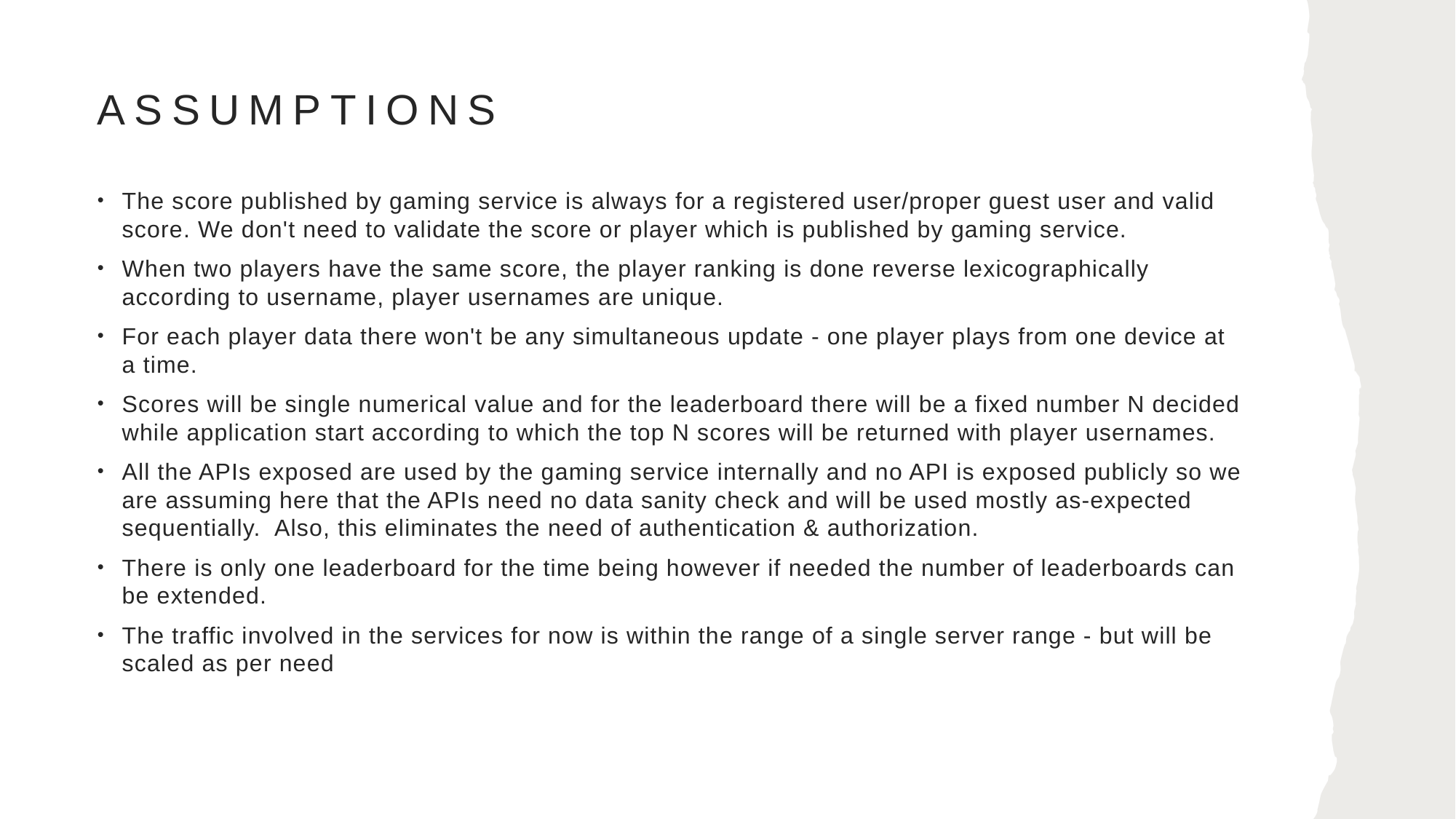

# Assumptions
The score published by gaming service is always for a registered user/proper guest user and valid score. We don't need to validate the score or player which is published by gaming service.
When two players have the same score, the player ranking is done reverse lexicographically according to username, player usernames are unique.
For each player data there won't be any simultaneous update - one player plays from one device at a time.
Scores will be single numerical value and for the leaderboard there will be a fixed number N decided while application start according to which the top N scores will be returned with player usernames.
All the APIs exposed are used by the gaming service internally and no API is exposed publicly so we are assuming here that the APIs need no data sanity check and will be used mostly as-expected sequentially.  Also, this eliminates the need of authentication & authorization.
There is only one leaderboard for the time being however if needed the number of leaderboards can be extended.
The traffic involved in the services for now is within the range of a single server range - but will be scaled as per need